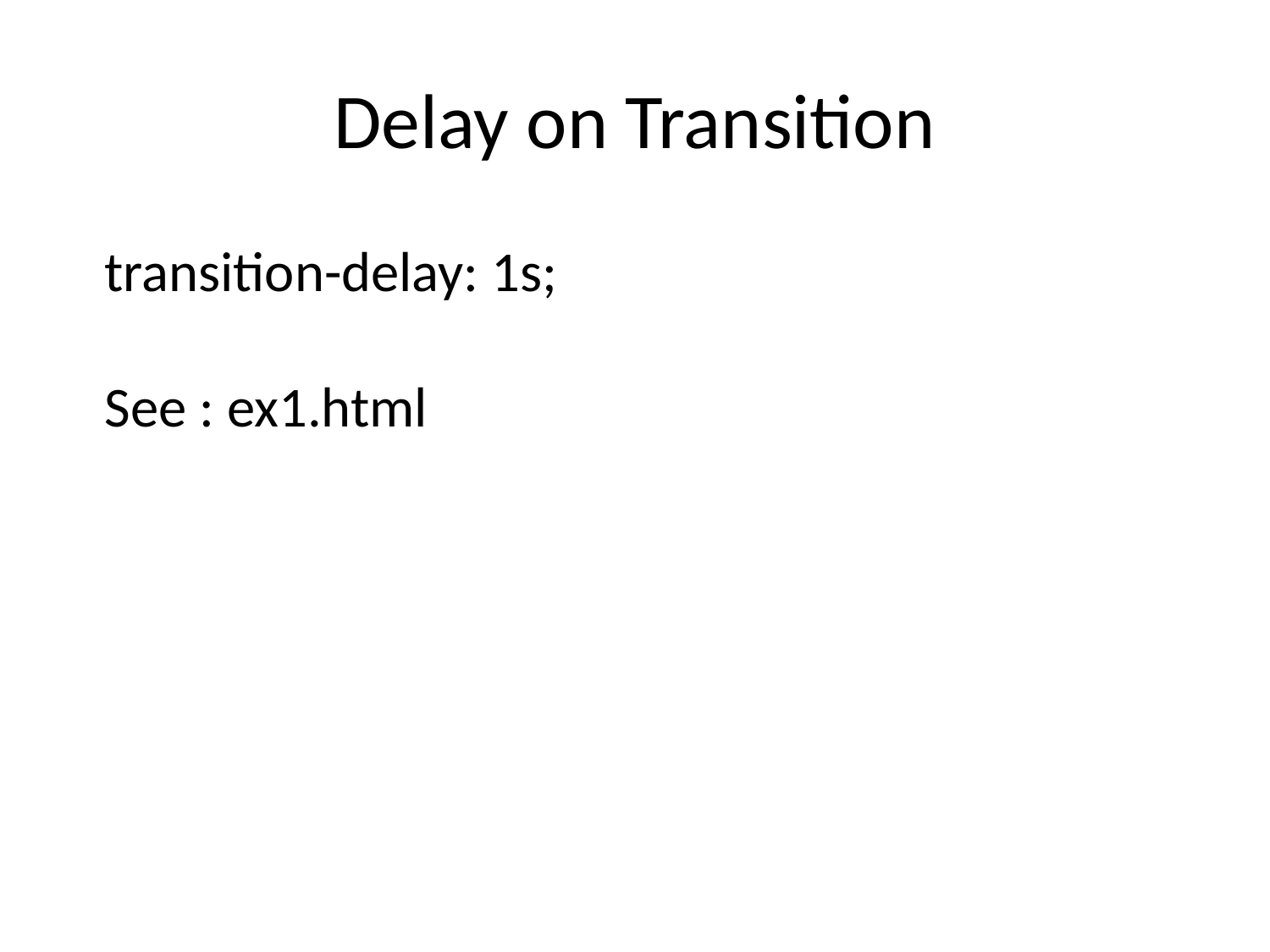

# Delay on Transition
transition-delay: 1s;

See : ex1.html